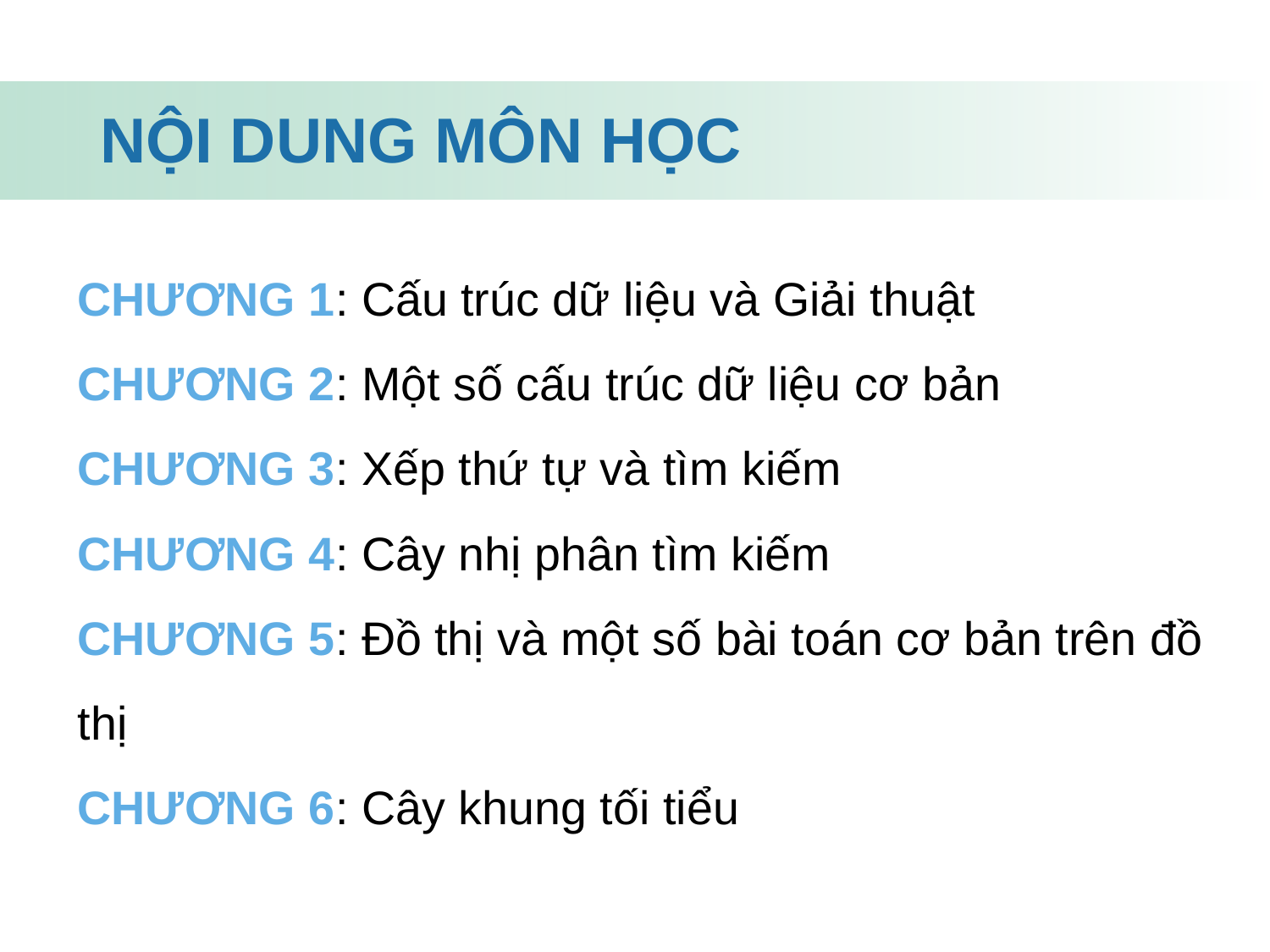

# NỘI DUNG MÔN HỌC

CHƯƠNG 1: Cấu trúc dữ liệu và Giải thuật
CHƯƠNG 2: Một số cấu trúc dữ liệu cơ bản
CHƯƠNG 3: Xếp thứ tự và tìm kiếm
CHƯƠNG 4: Cây nhị phân tìm kiếm
CHƯƠNG 5: Đồ thị và một số bài toán cơ bản trên đồ thị
CHƯƠNG 6: Cây khung tối tiểu